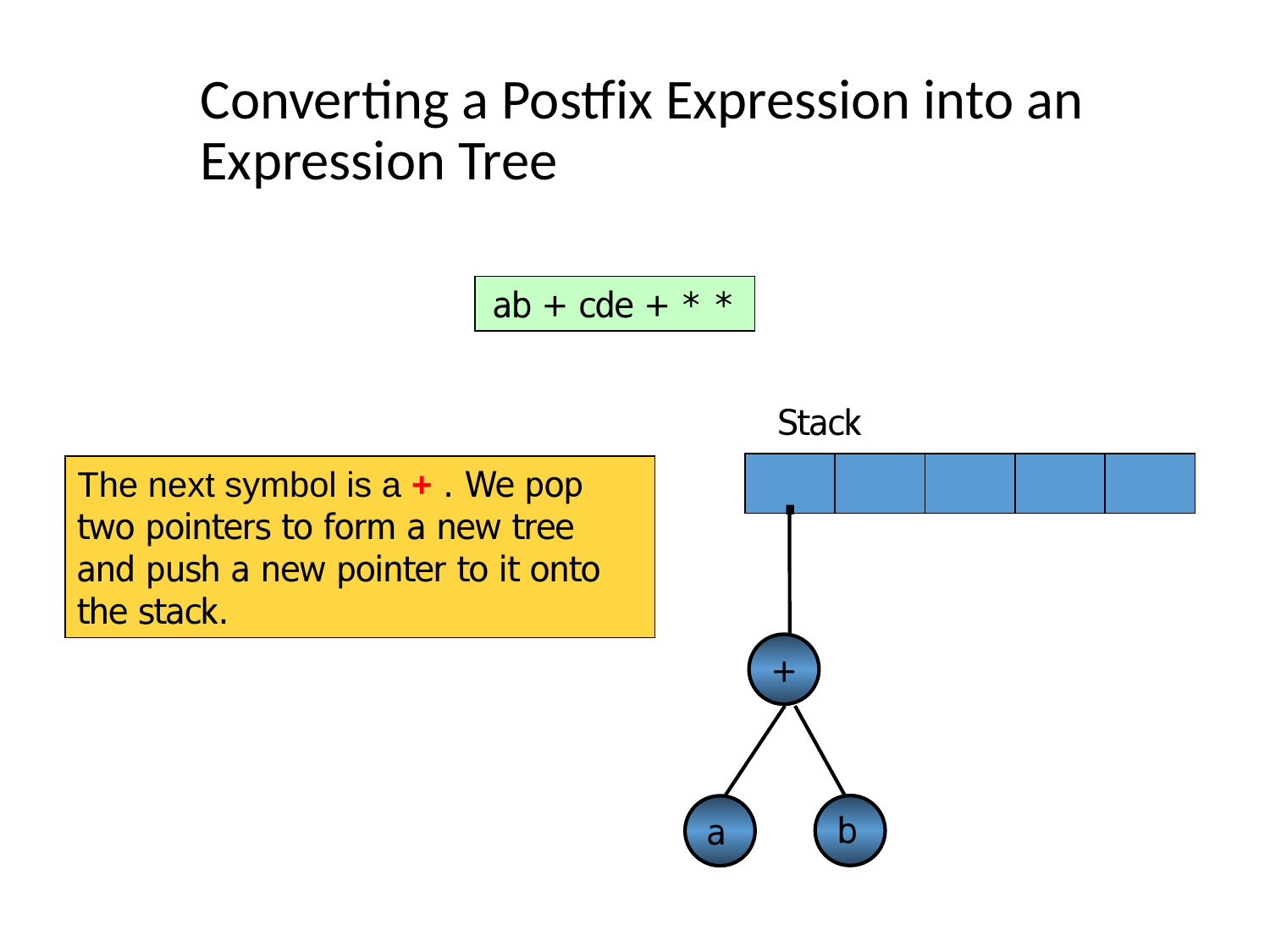

Converting a Postfix Expression into an Expression Tree
ab + cde + * *
Stack
  .

The next symbol is a + . We pop two pointers to form a new tree and push a new pointer to it onto the stack.

+

b
a